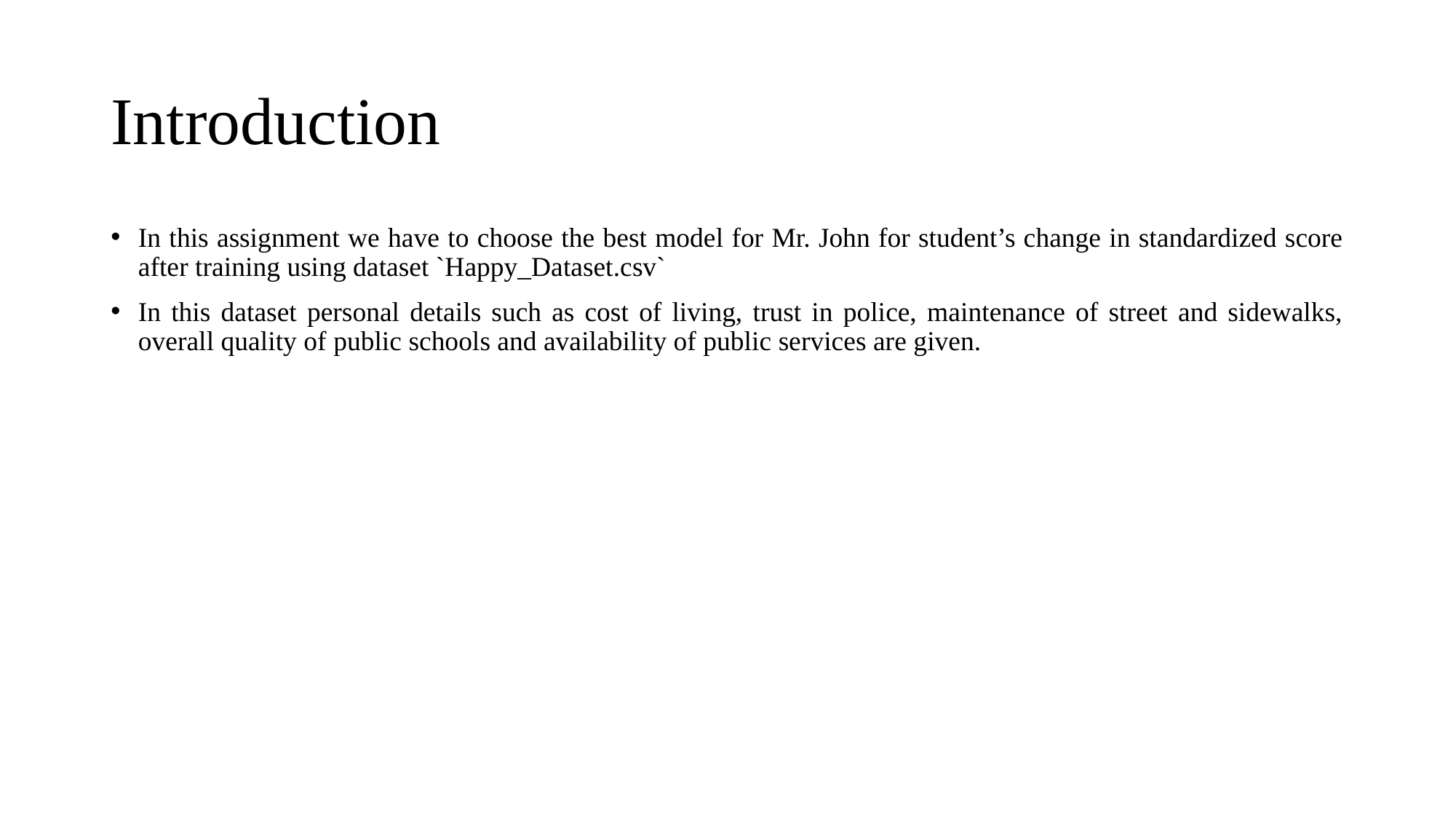

# Introduction
In this assignment we have to choose the best model for Mr. John for student’s change in standardized score after training using dataset `Happy_Dataset.csv`
In this dataset personal details such as cost of living, trust in police, maintenance of street and sidewalks, overall quality of public schools and availability of public services are given.